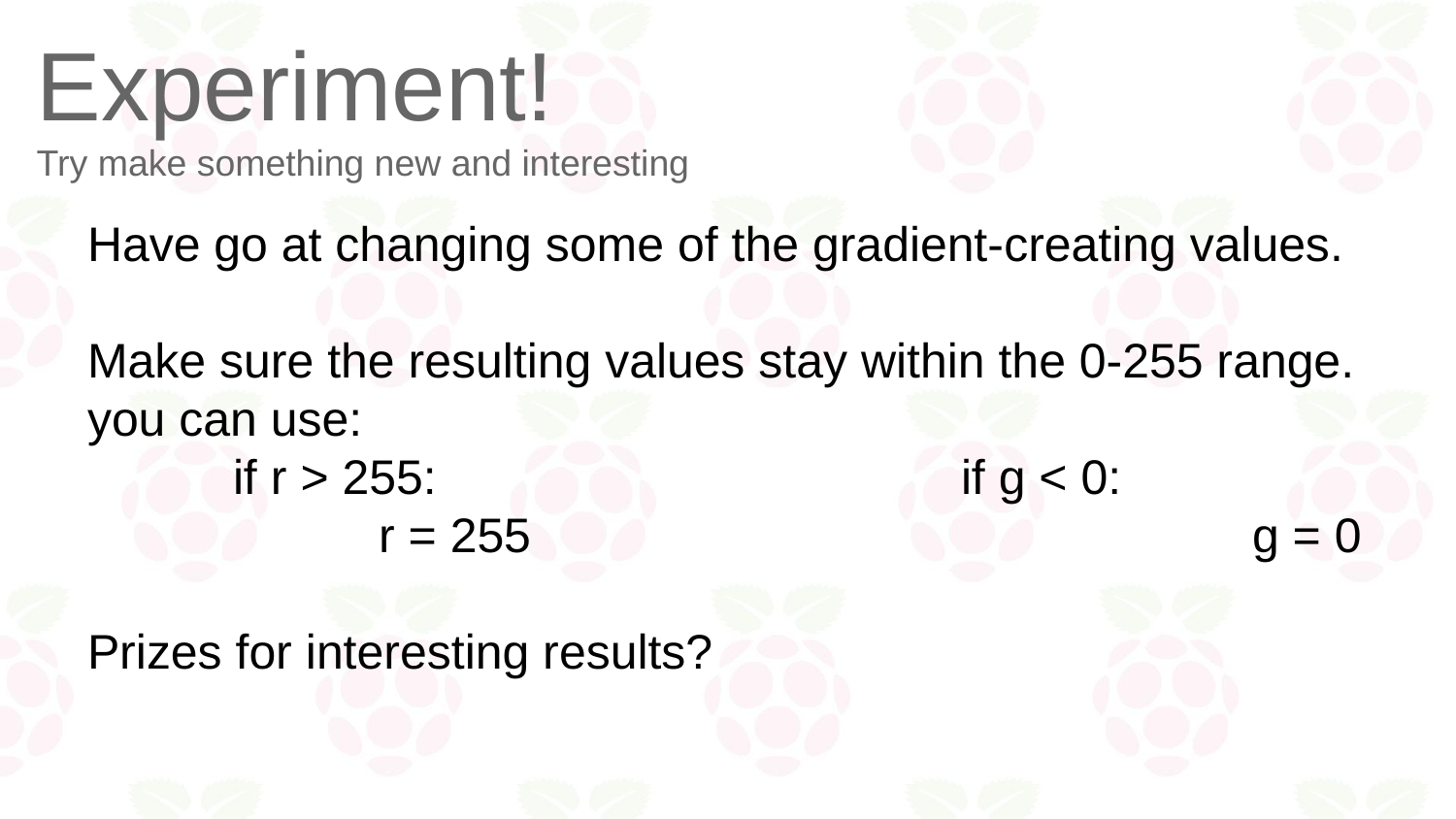

Experiment!
Try make something new and interesting
Have go at changing some of the gradient-creating values.

Make sure the resulting values stay within the 0-255 range. you can use:
	if r > 255:				if g < 0:
		r = 255					g = 0

Prizes for interesting results?